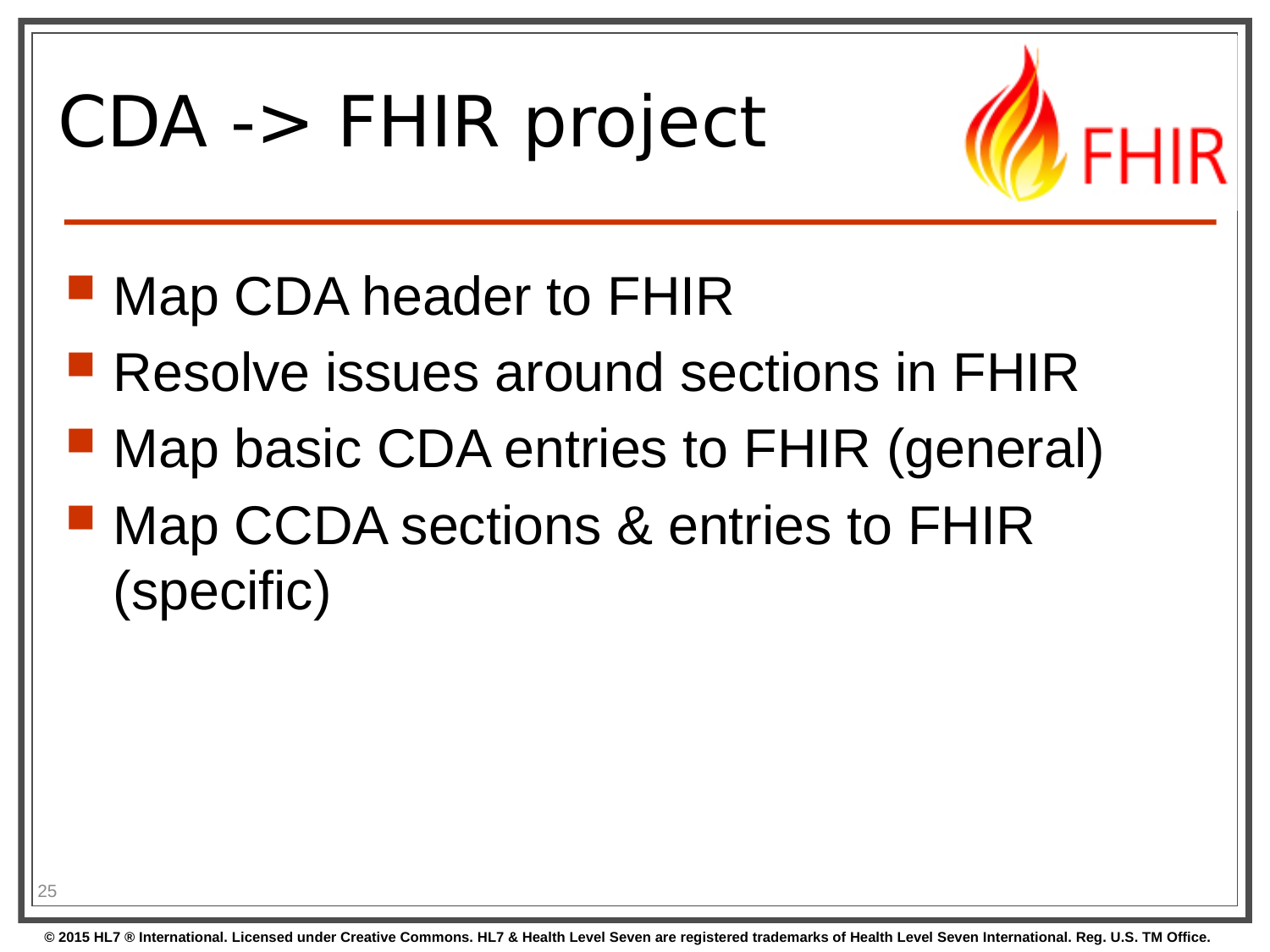

# CDA -> FHIR project
Map CDA header to FHIR
Resolve issues around sections in FHIR
Map basic CDA entries to FHIR (general)
Map CCDA sections & entries to FHIR (specific)
25